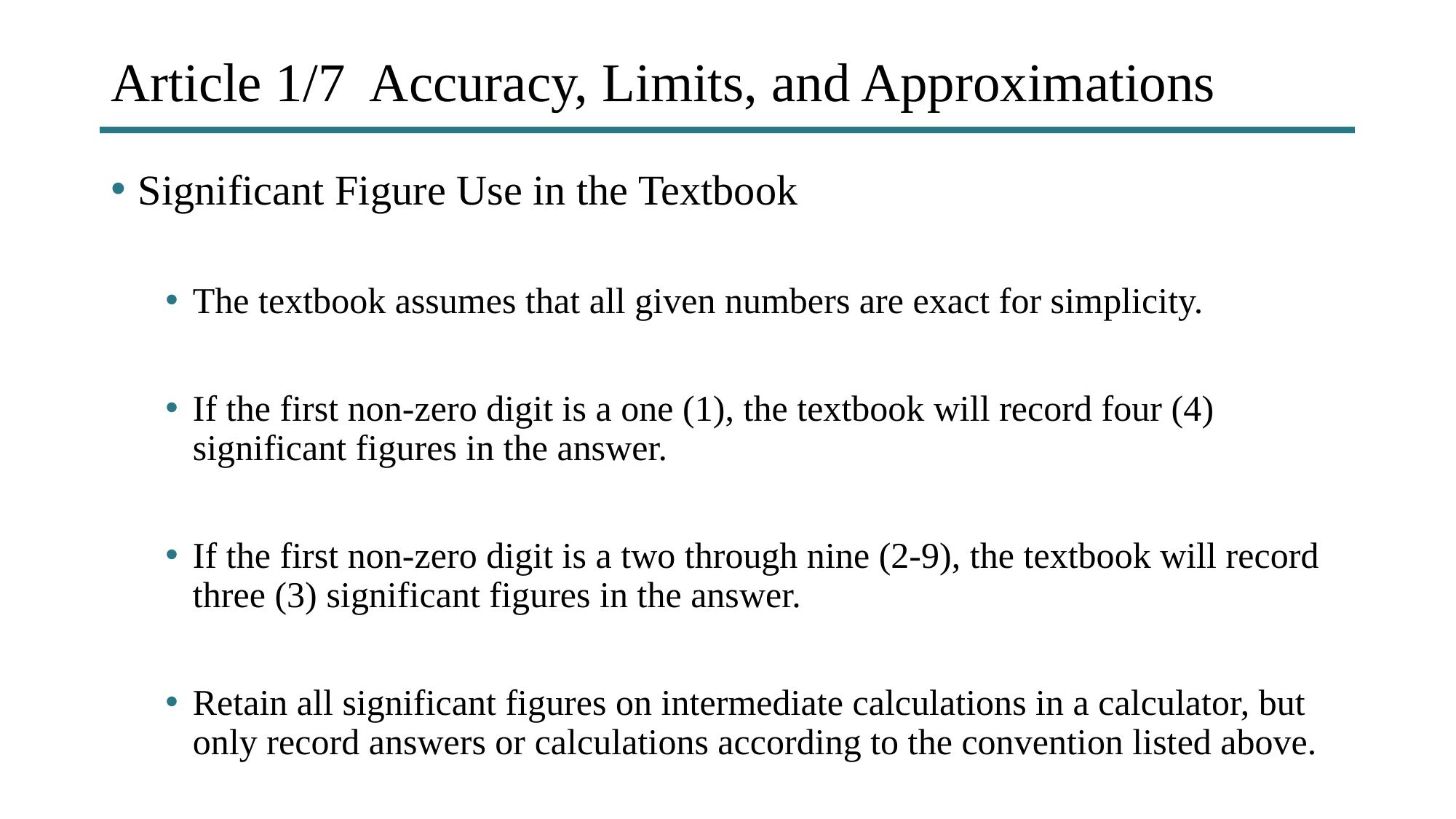

# Article 1/7  Accuracy, Limits, and Approximations
Significant Figure Use in the Textbook

The textbook assumes that all given numbers are exact for simplicity.

If the first non-zero digit is a one (1), the textbook will record four (4) significant figures in the answer.

If the first non-zero digit is a two through nine (2-9), the textbook will record three (3) significant figures in the answer.

Retain all significant figures on intermediate calculations in a calculator, but only record answers or calculations according to the convention listed above.